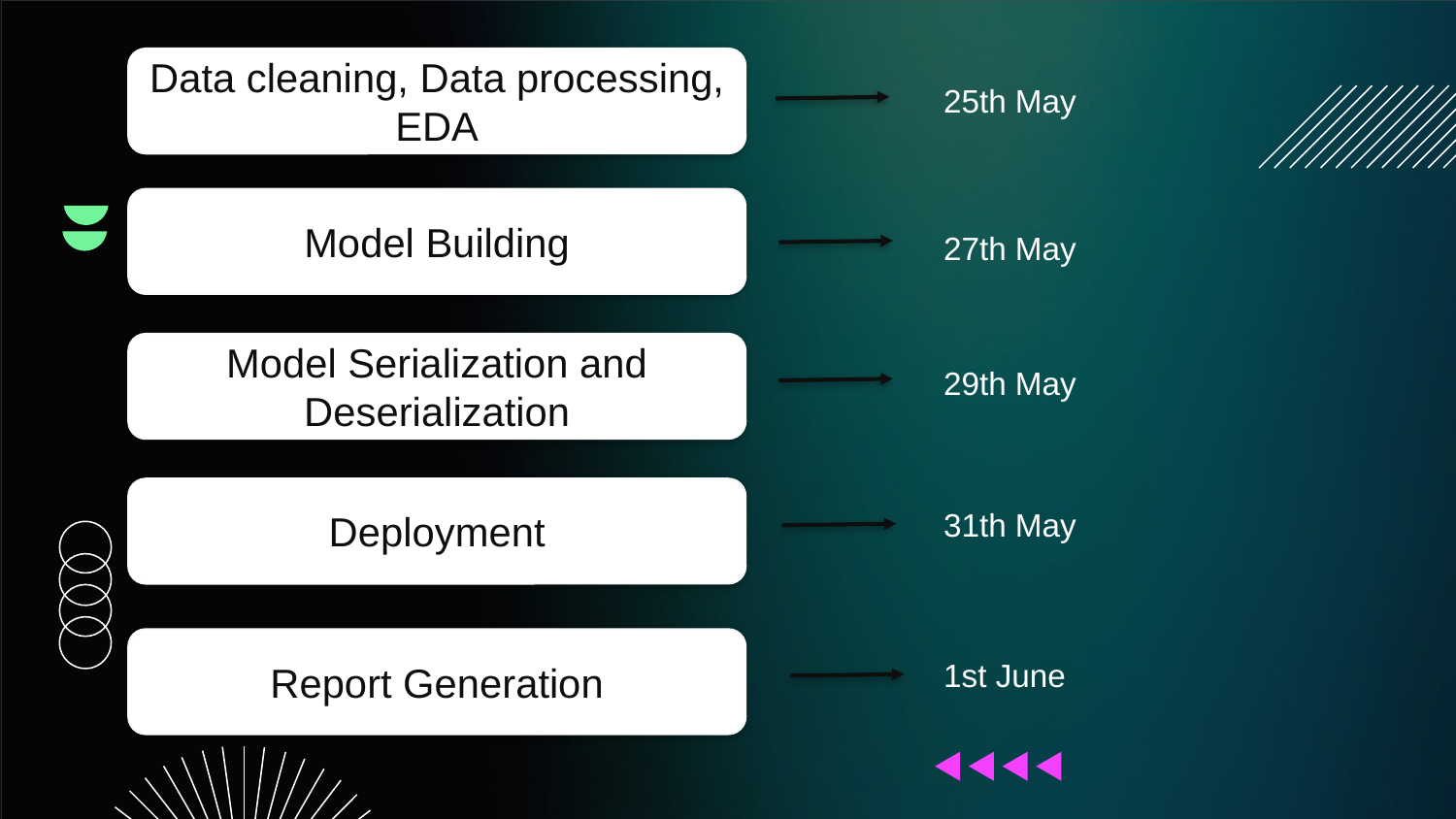

Data cleaning, Data processing, EDA
25th May
Model Building
27th May
Model Serialization and Deserialization
29th May
Deployment
31th May
Report Generation
1st June